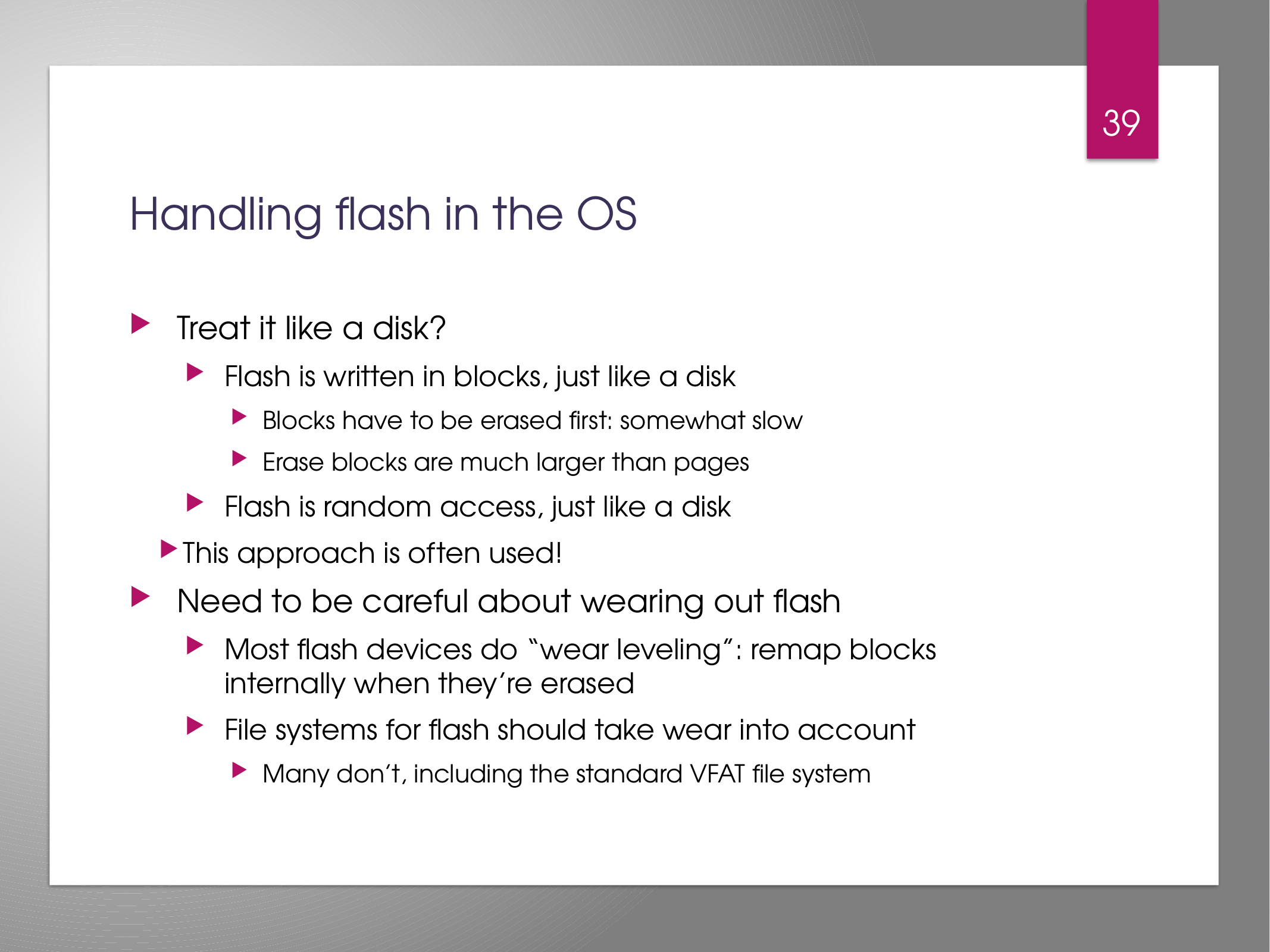

39

# Handling flash in the OS
Treat it like a disk?
Flash is written in blocks, just like a disk
Blocks have to be erased first: somewhat slow
Erase blocks are much larger than pages
Flash is random access, just like a disk
This approach is often used!
Need to be careful about wearing out flash
Most flash devices do “wear leveling”: remap blocks internally when they’re erased
File systems for flash should take wear into account
Many don’t, including the standard VFAT file system